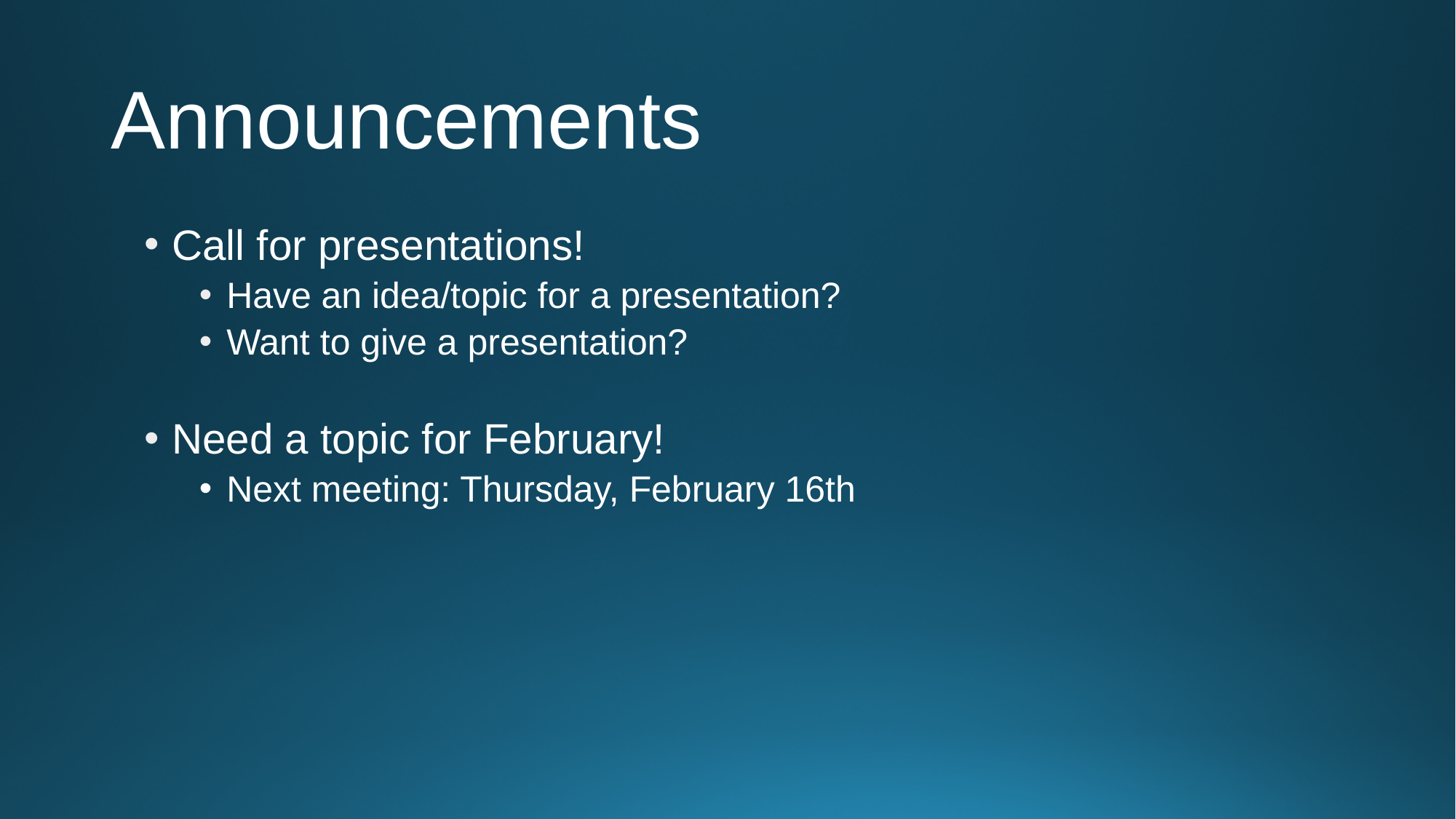

# Announcements
Call for presentations!
Have an idea/topic for a presentation?
Want to give a presentation?
Need a topic for February!
Next meeting: Thursday, February 16th